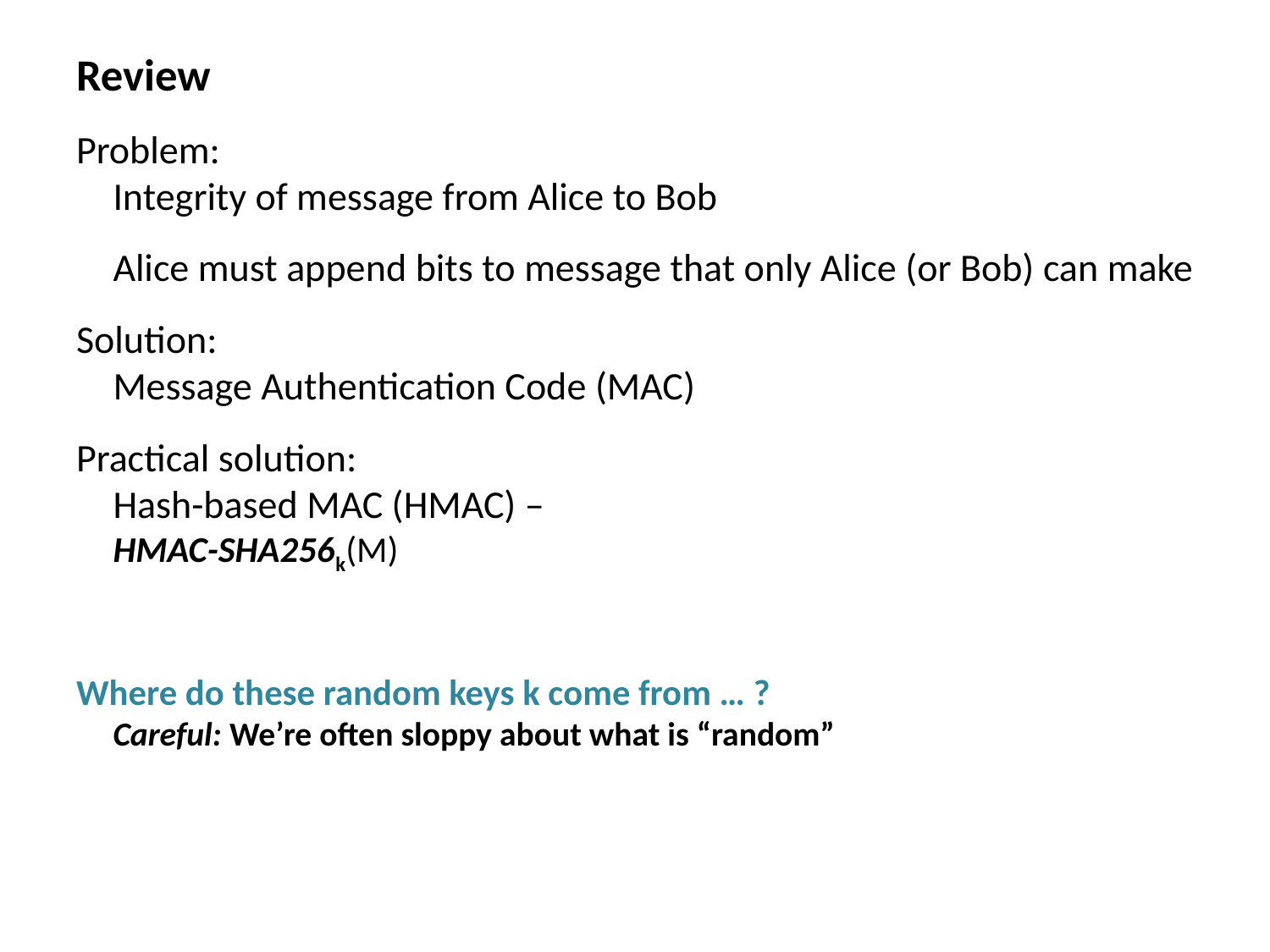

Review
Problem:
Integrity of message from Alice to Bob
	Alice must append bits to message that only Alice (or Bob) can make
Solution:
Message Authentication Code (MAC)
Practical solution:
Hash-based MAC (HMAC) –
HMAC-SHA256k(M)

Where do these random keys k come from … ?
Careful: We’re often sloppy about what is “random”